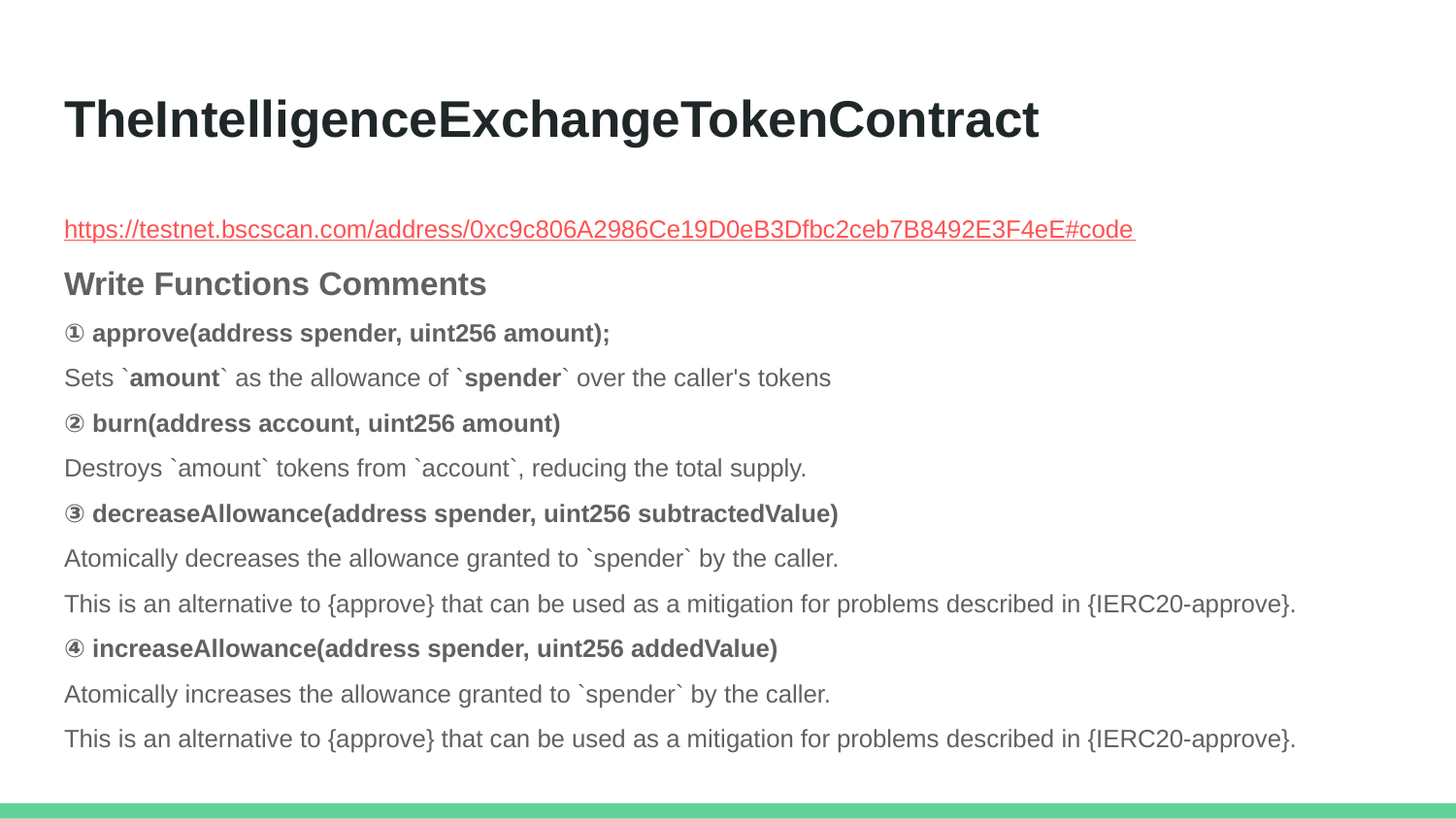

# TheIntelligenceExchangeTokenContract
https://testnet.bscscan.com/address/0xc9c806A2986Ce19D0eB3Dfbc2ceb7B8492E3F4eE#code
Write Functions Comments
① approve(address spender, uint256 amount);
Sets `amount` as the allowance of `spender` over the caller's tokens
② burn(address account, uint256 amount)
Destroys `amount` tokens from `account`, reducing the total supply.
③ decreaseAllowance(address spender, uint256 subtractedValue)
Atomically decreases the allowance granted to `spender` by the caller.
This is an alternative to {approve} that can be used as a mitigation for problems described in {IERC20-approve}.
④ increaseAllowance(address spender, uint256 addedValue)
Atomically increases the allowance granted to `spender` by the caller.
This is an alternative to {approve} that can be used as a mitigation for problems described in {IERC20-approve}.